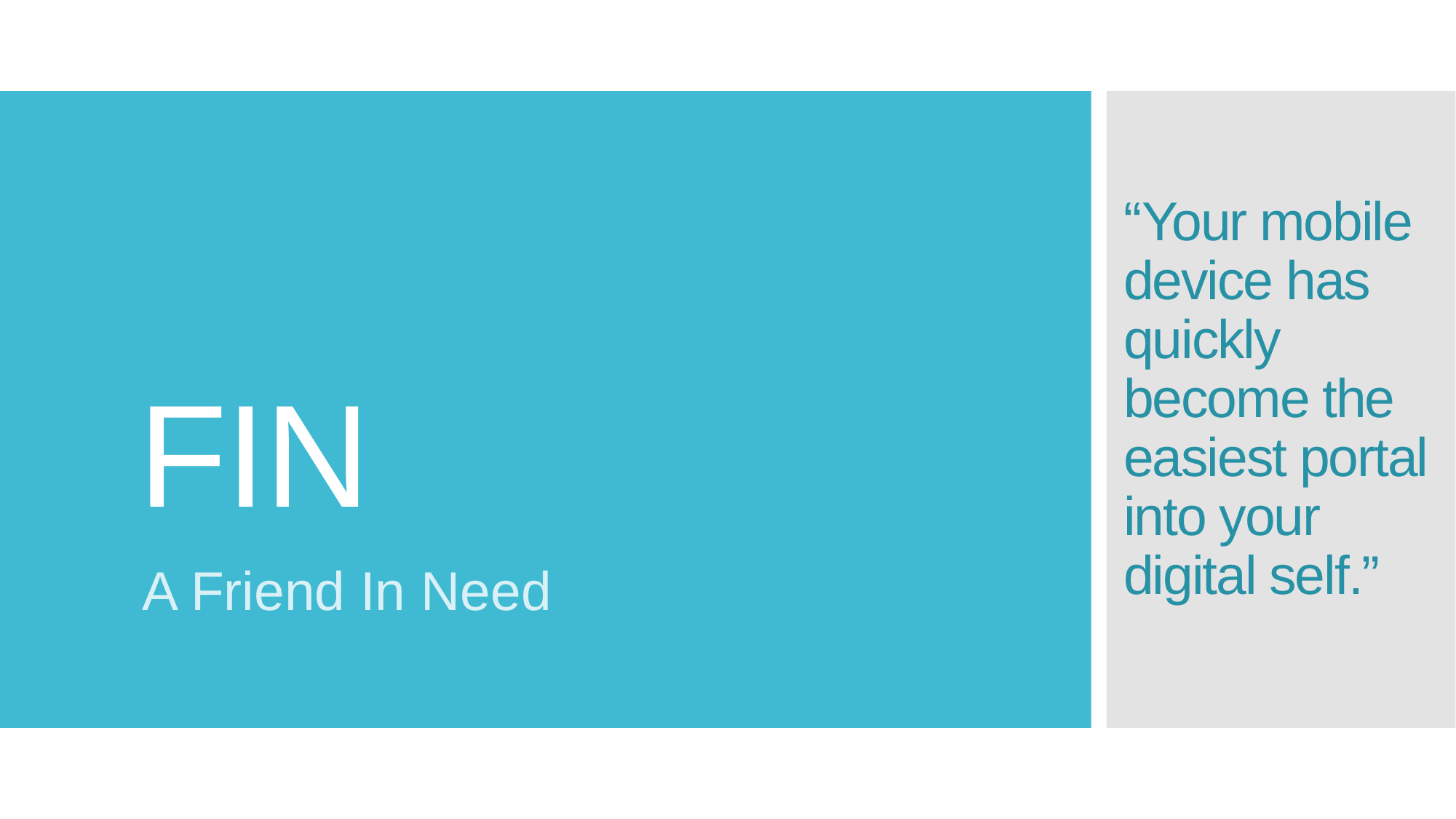

“Your mobile device has quickly become the easiest portal into your digital self.”
# FIN
A Friend In Need